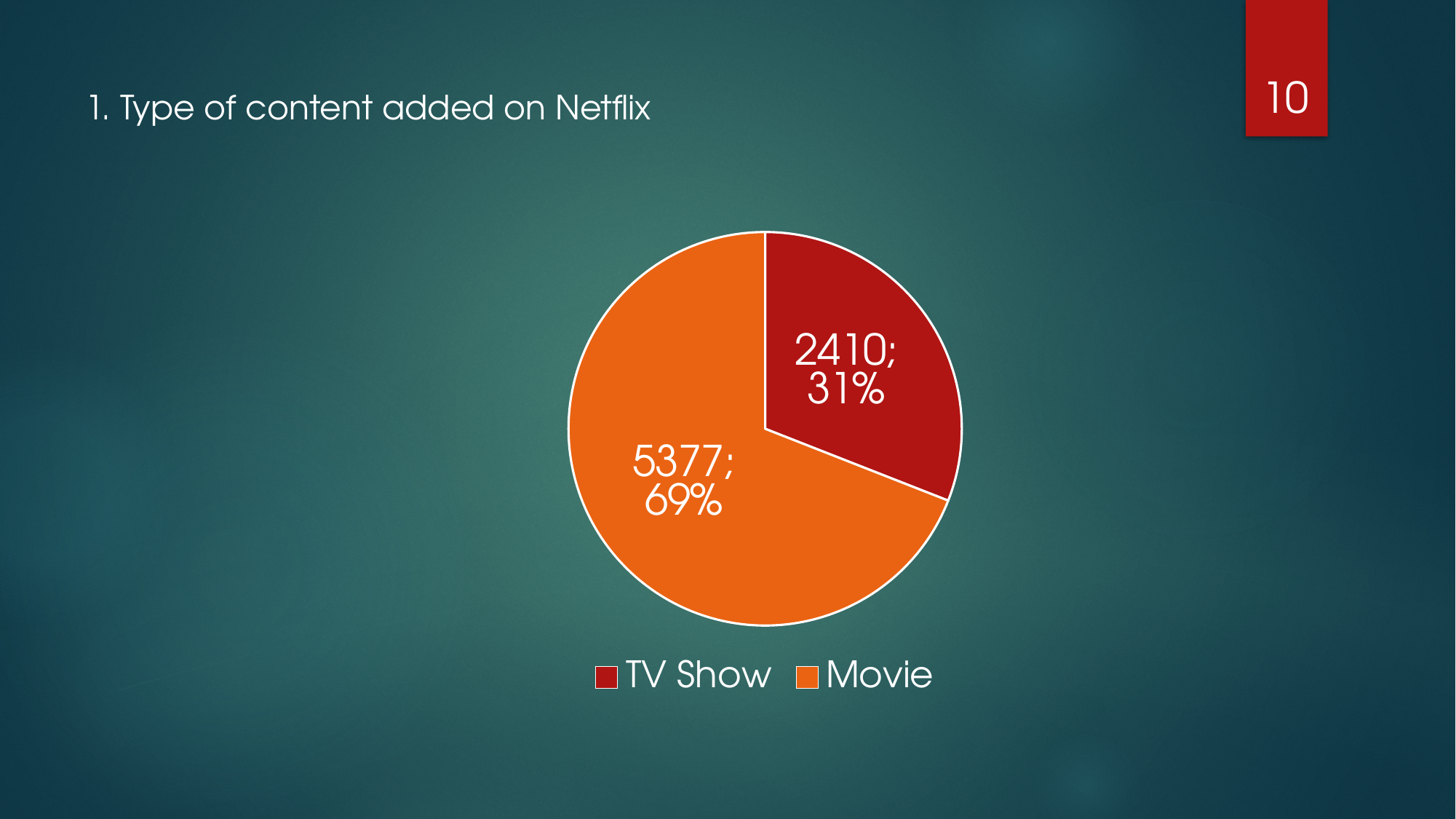

10
1. Type of content added on Netflix

### Chart

| Category | Number of Additions |
|---|---|
| TV Show | 2410.0 |
| Movie | 5377.0 |